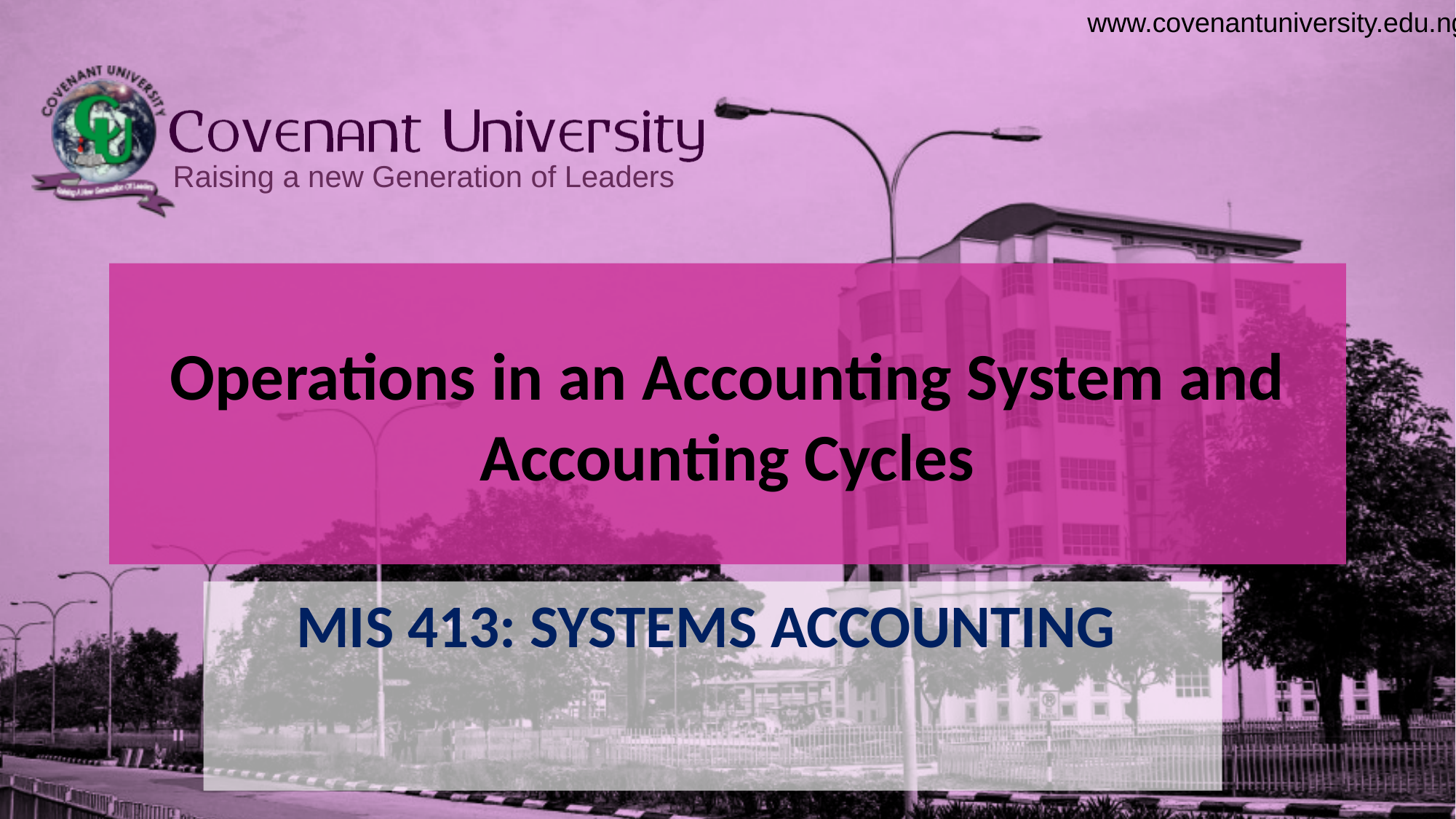

# Operations in an Accounting System and Accounting Cycles
MIS 413: SYSTEMS ACCOUNTING